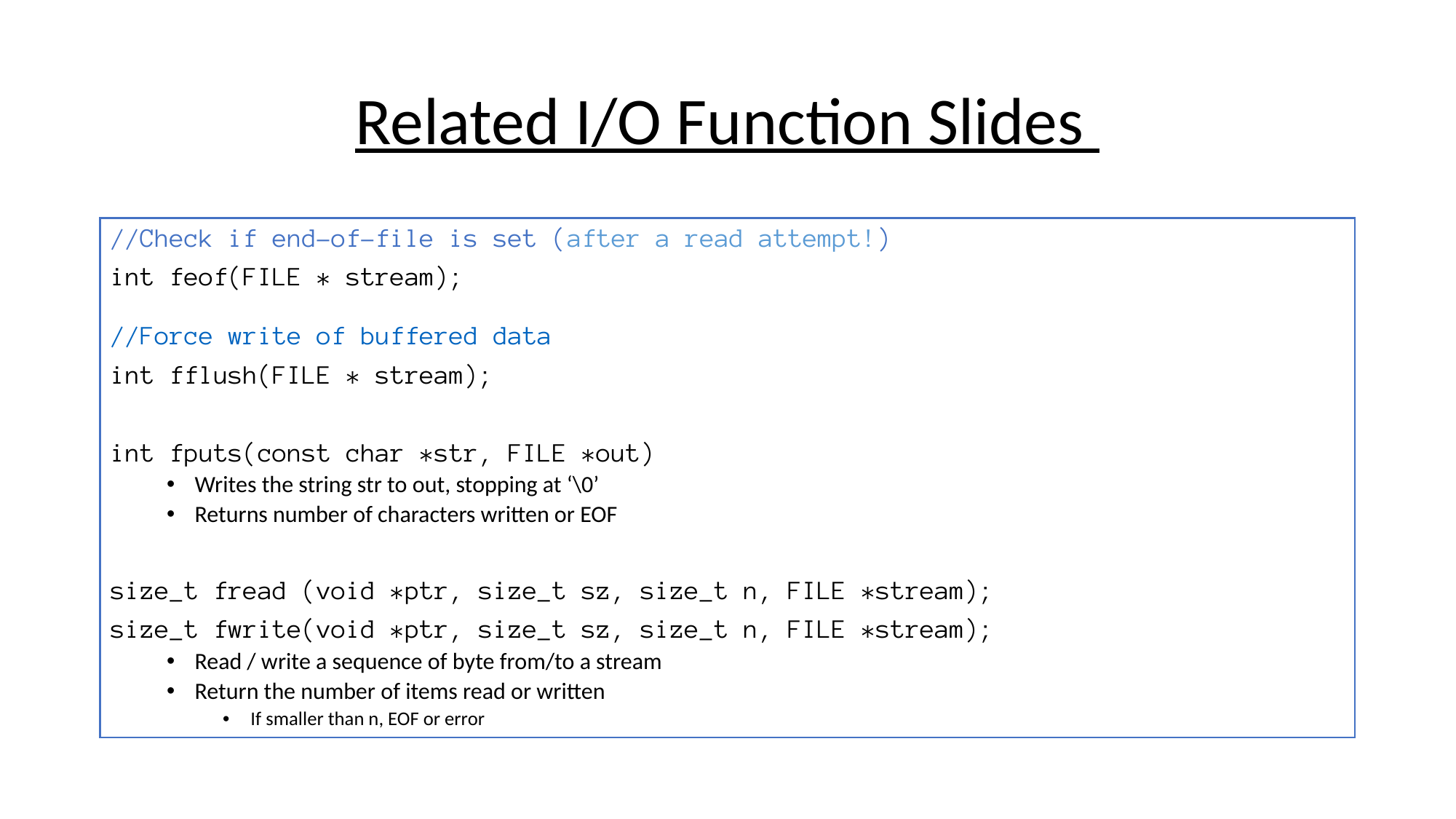

# Related I/O Function Slides
//Check if end-of-file is set (after a read attempt!)
int feof(FILE * stream);

//Force write of buffered data
int fflush(FILE * stream);

int fputs(const char *str, FILE *out)
Writes the string str to out, stopping at ‘\0’
Returns number of characters written or EOF

size_t fread (void *ptr, size_t sz, size_t n, FILE *stream);
size_t fwrite(void *ptr, size_t sz, size_t n, FILE *stream);
Read / write a sequence of byte from/to a stream
Return the number of items read or written
If smaller than n, EOF or error